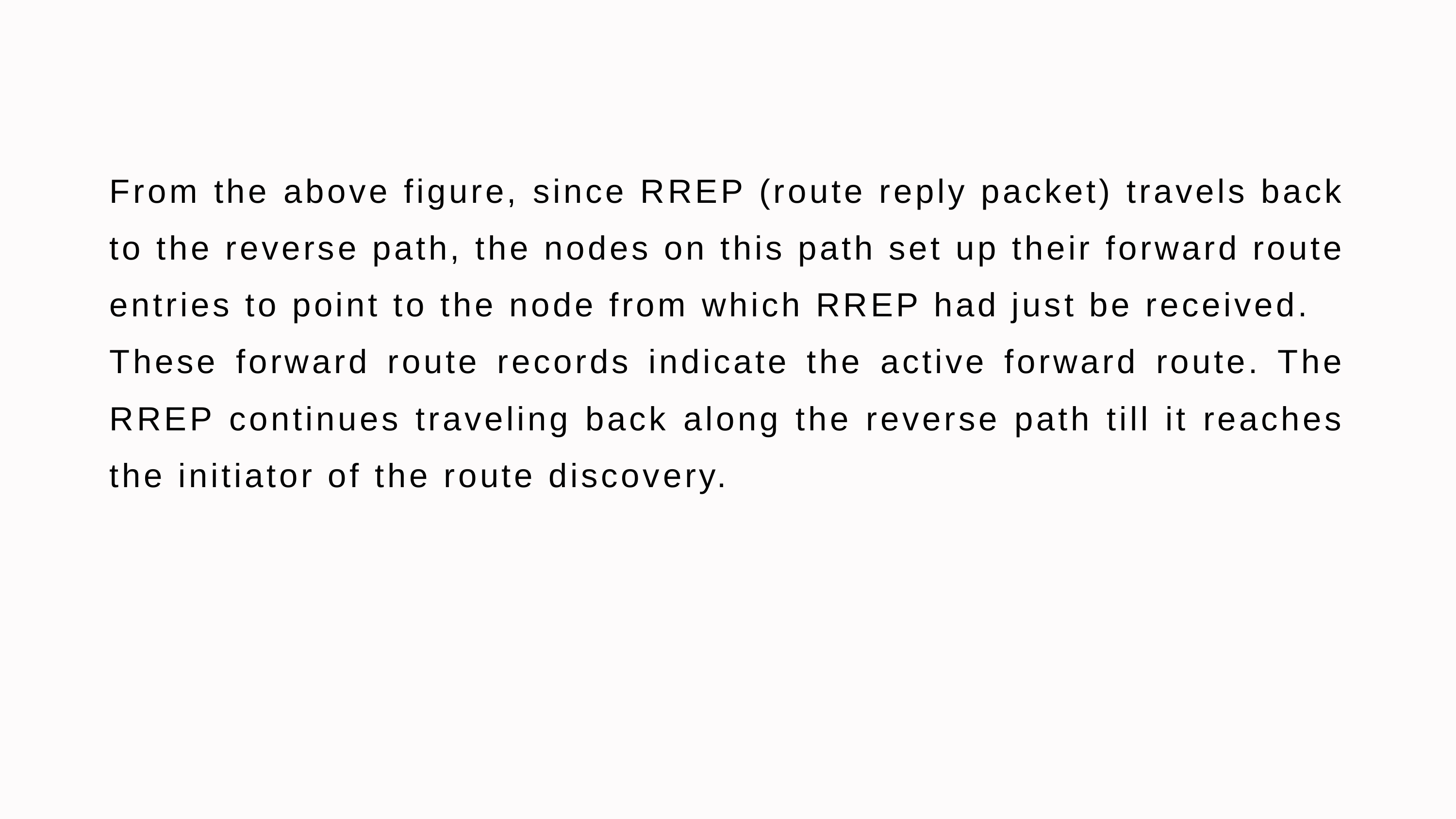

From the above figure, since RREP (route reply packet) travels back to the reverse path, the nodes on this path set up their forward route entries to point to the node from which RREP had just be received.
These forward route records indicate the active forward route. The RREP continues traveling back along the reverse path till it reaches the initiator of the route discovery.